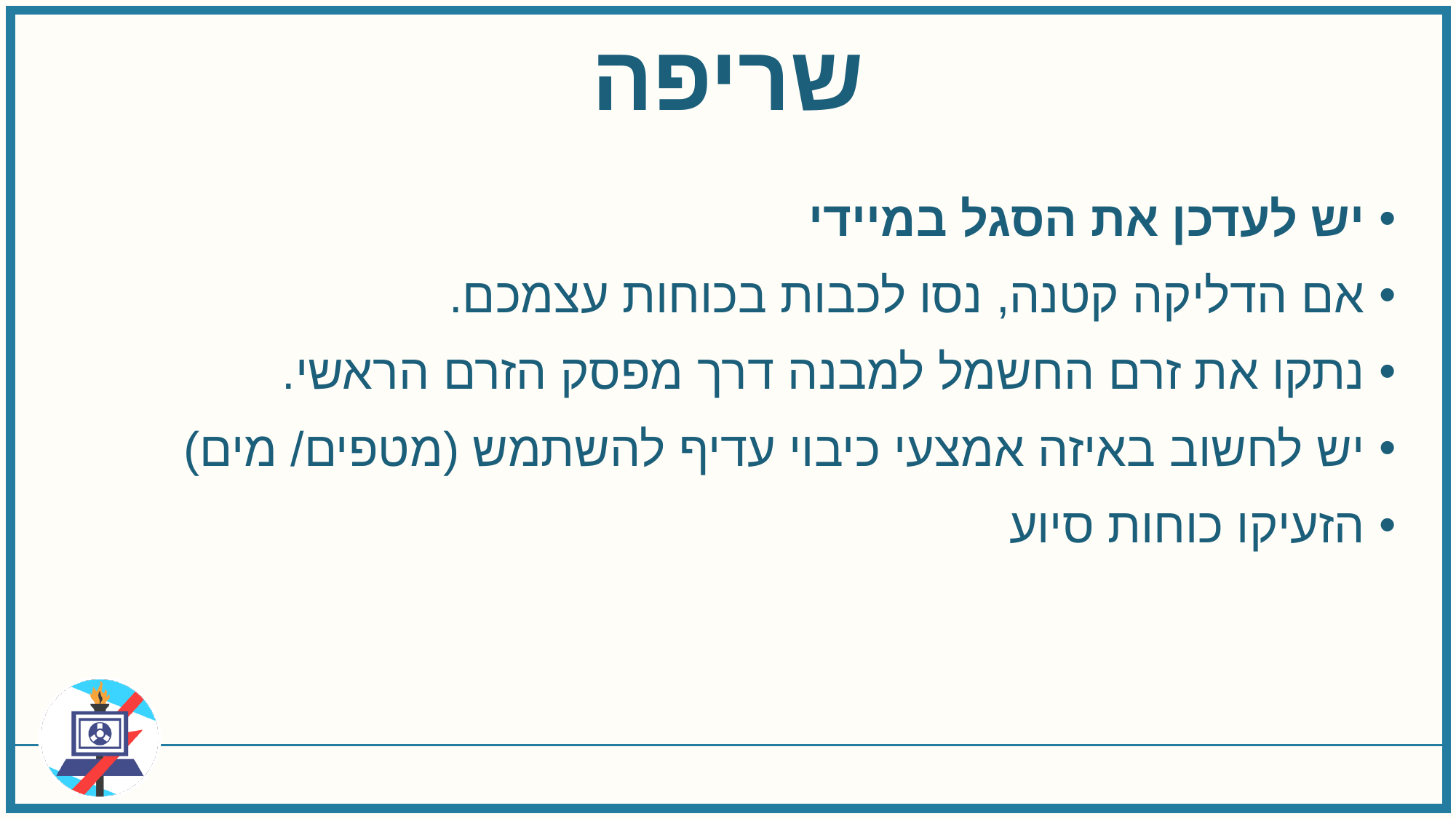

שריפה
 יש לעדכן את הסגל במיידי
 אם הדליקה קטנה, נסו לכבות בכוחות עצמכם.
 נתקו את זרם החשמל למבנה דרך מפסק הזרם הראשי.
 יש לחשוב באיזה אמצעי כיבוי עדיף להשתמש (מטפים/ מים)
 הזעיקו כוחות סיוע